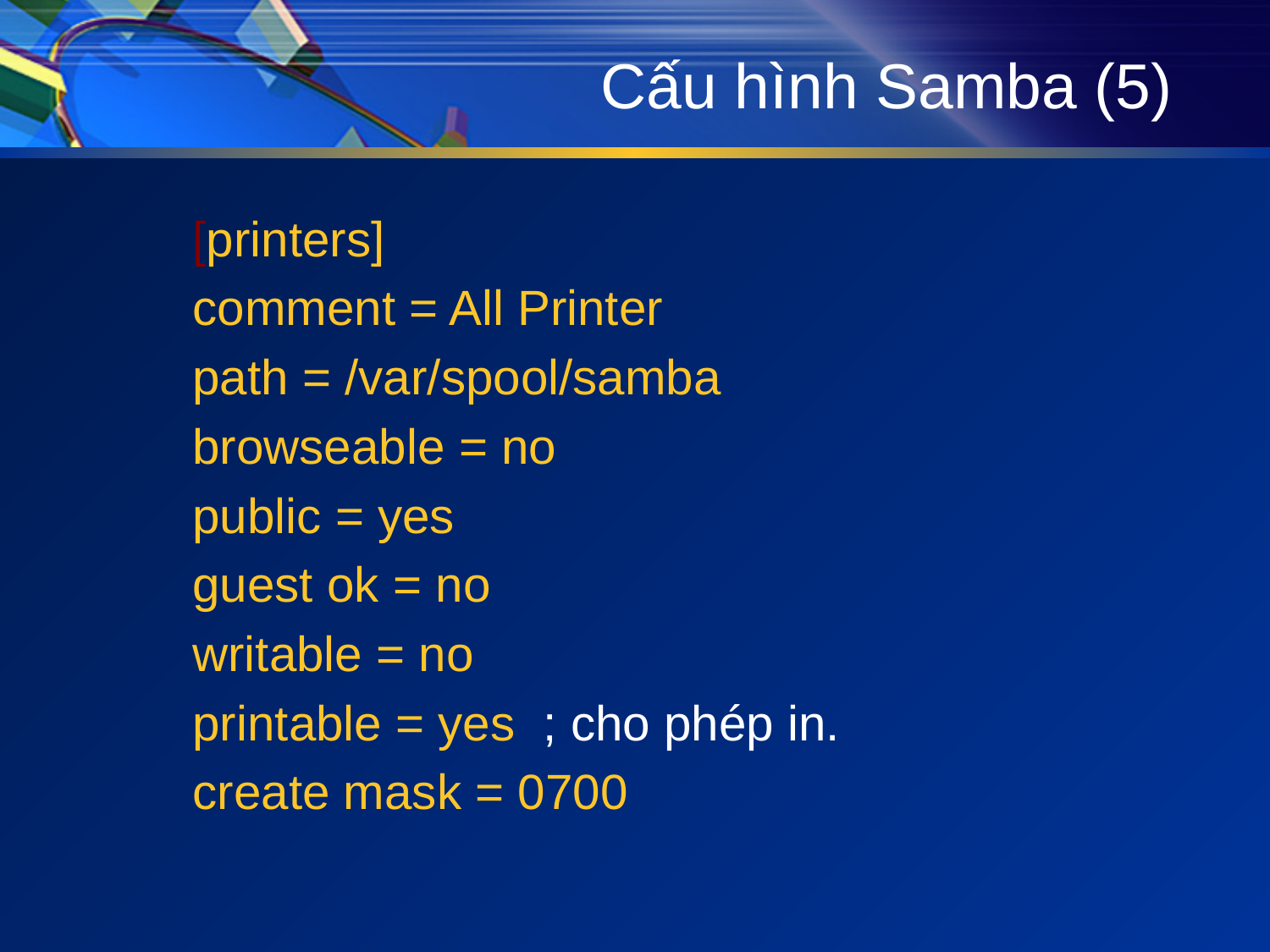

# Cấu hình Samba (5)
[printers]
comment = All Printer
path = /var/spool/samba
browseable = no
public = yes
guest ok = no
writable = no
printable = yes  ; cho phép in.
create mask = 0700